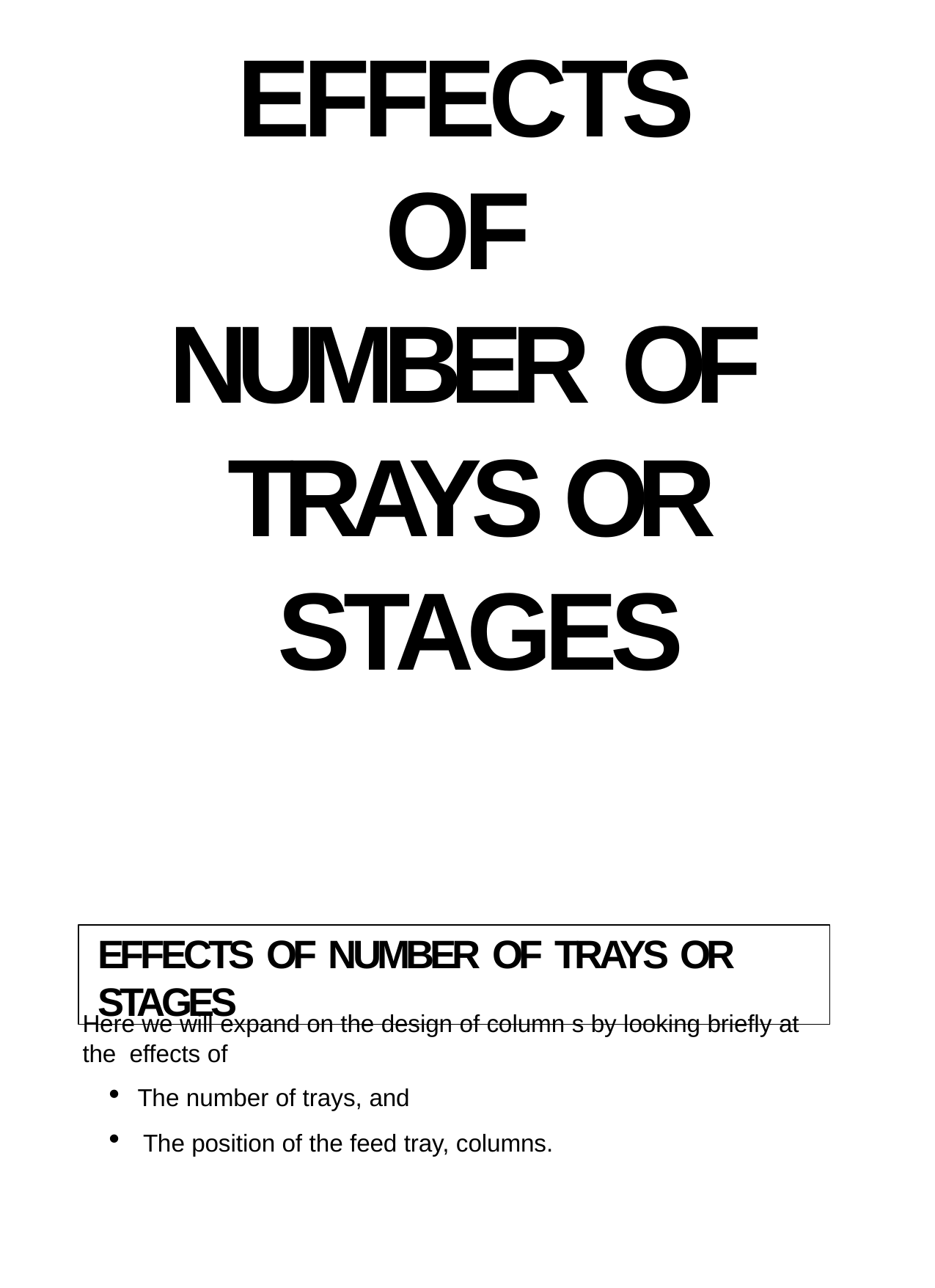

# EFFECTS OF  NUMBER OF
TRAYS OR  STAGES
EFFECTS OF NUMBER OF TRAYS OR STAGES
Here we will expand on the design of column s by looking briefly at the  effects of
The number of trays, and
The position of the feed tray, columns.